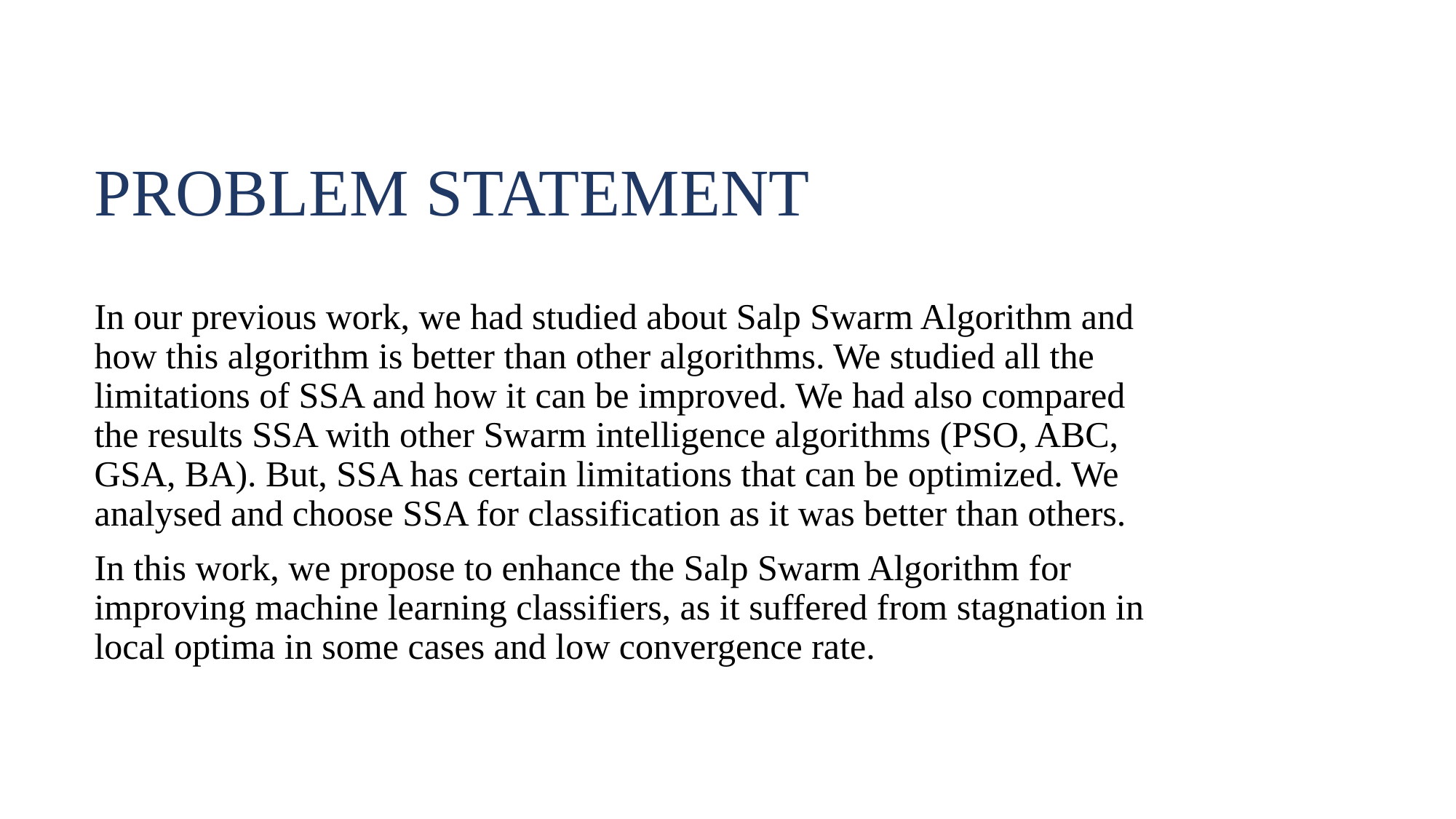

# PROBLEM STATEMENT
In our previous work, we had studied about Salp Swarm Algorithm and how this algorithm is better than other algorithms. We studied all the limitations of SSA and how it can be improved. We had also compared the results SSA with other Swarm intelligence algorithms (PSO, ABC, GSA, BA). But, SSA has certain limitations that can be optimized. We analysed and choose SSA for classification as it was better than others.
In this work, we propose to enhance the Salp Swarm Algorithm for improving machine learning classifiers, as it suffered from stagnation in local optima in some cases and low convergence rate.